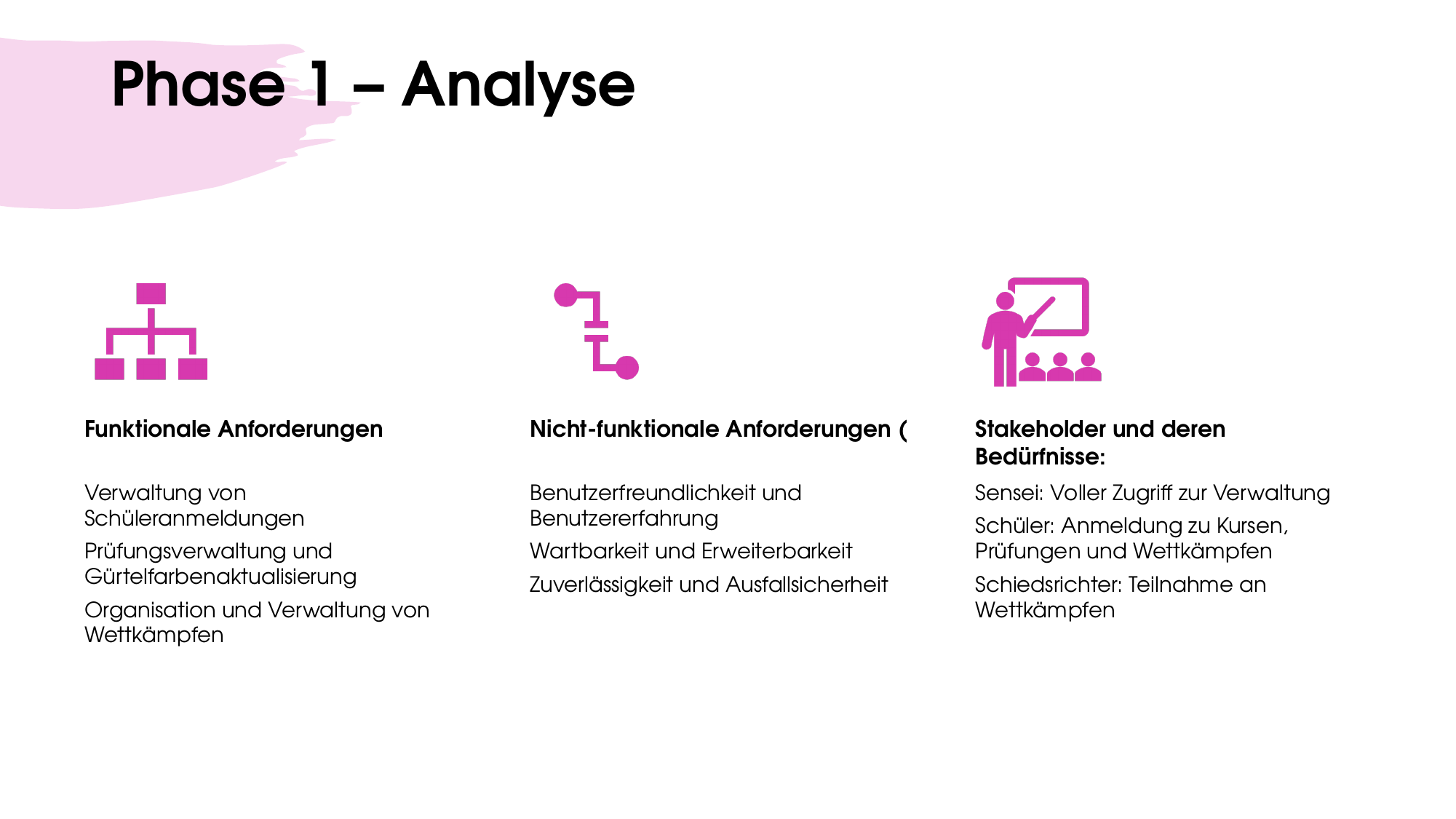

# Phase 1 – Analyse
Funktionale Anforderungen
Verwaltung von Schüleranmeldungen
Prüfungsverwaltung und Gürtelfarbenaktualisierung
Organisation und Verwaltung von Wettkämpfen
Nicht-funktionale Anforderungen (
Benutzerfreundlichkeit und Benutzererfahrung
Wartbarkeit und Erweiterbarkeit
Zuverlässigkeit und Ausfallsicherheit
Stakeholder und deren Bedürfnisse:
Sensei: Voller Zugriff zur Verwaltung
Schüler: Anmeldung zu Kursen, Prüfungen und Wettkämpfen
Schiedsrichter: Teilnahme an Wettkämpfen